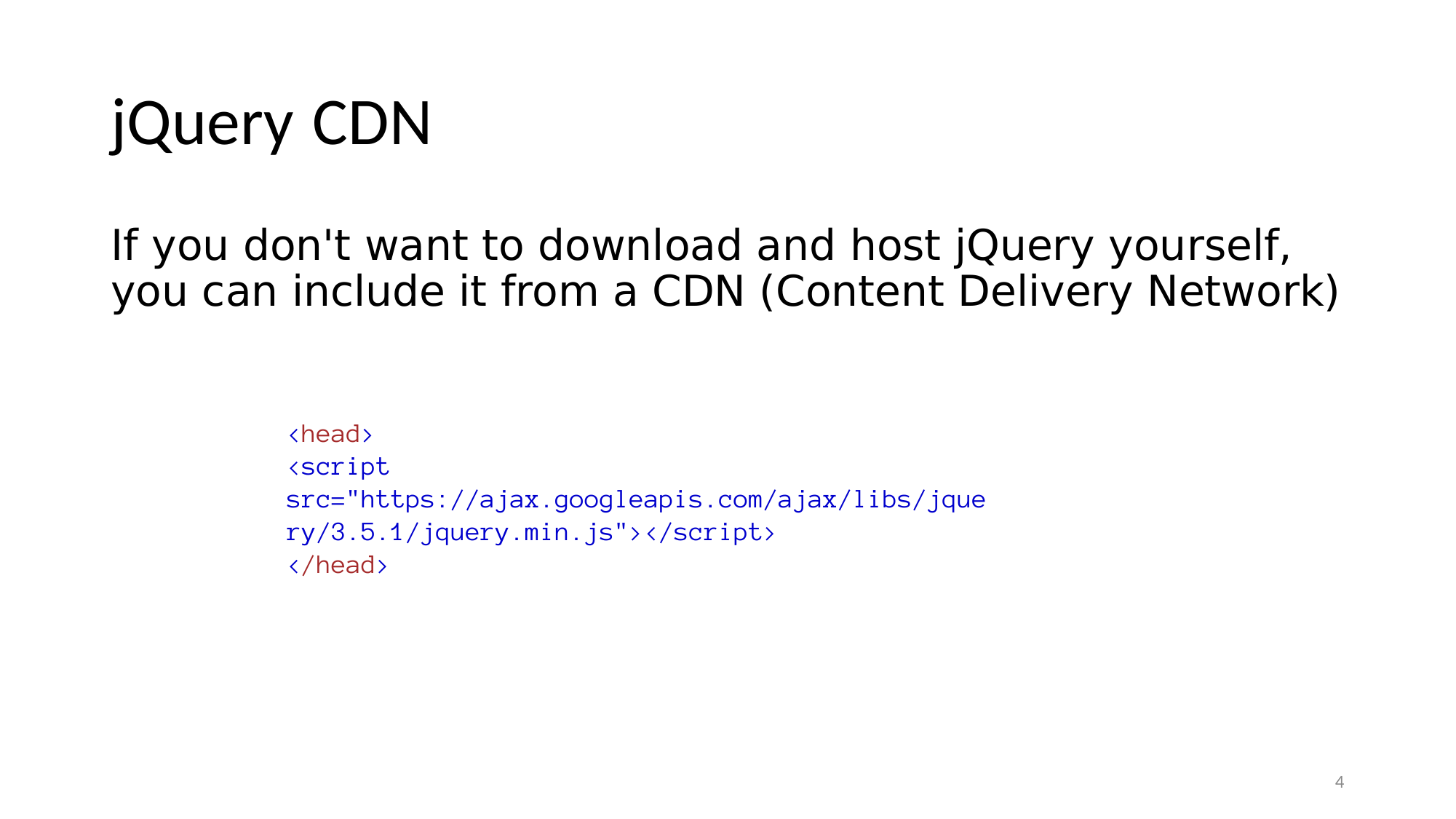

# jQuery CDN
If you don't want to download and host jQuery yourself, you can include it from a CDN (Content Delivery Network)

<head>
<script src="https://ajax.googleapis.com/ajax/libs/jquery/3.5.1/jquery.min.js"></script>
</head>
4